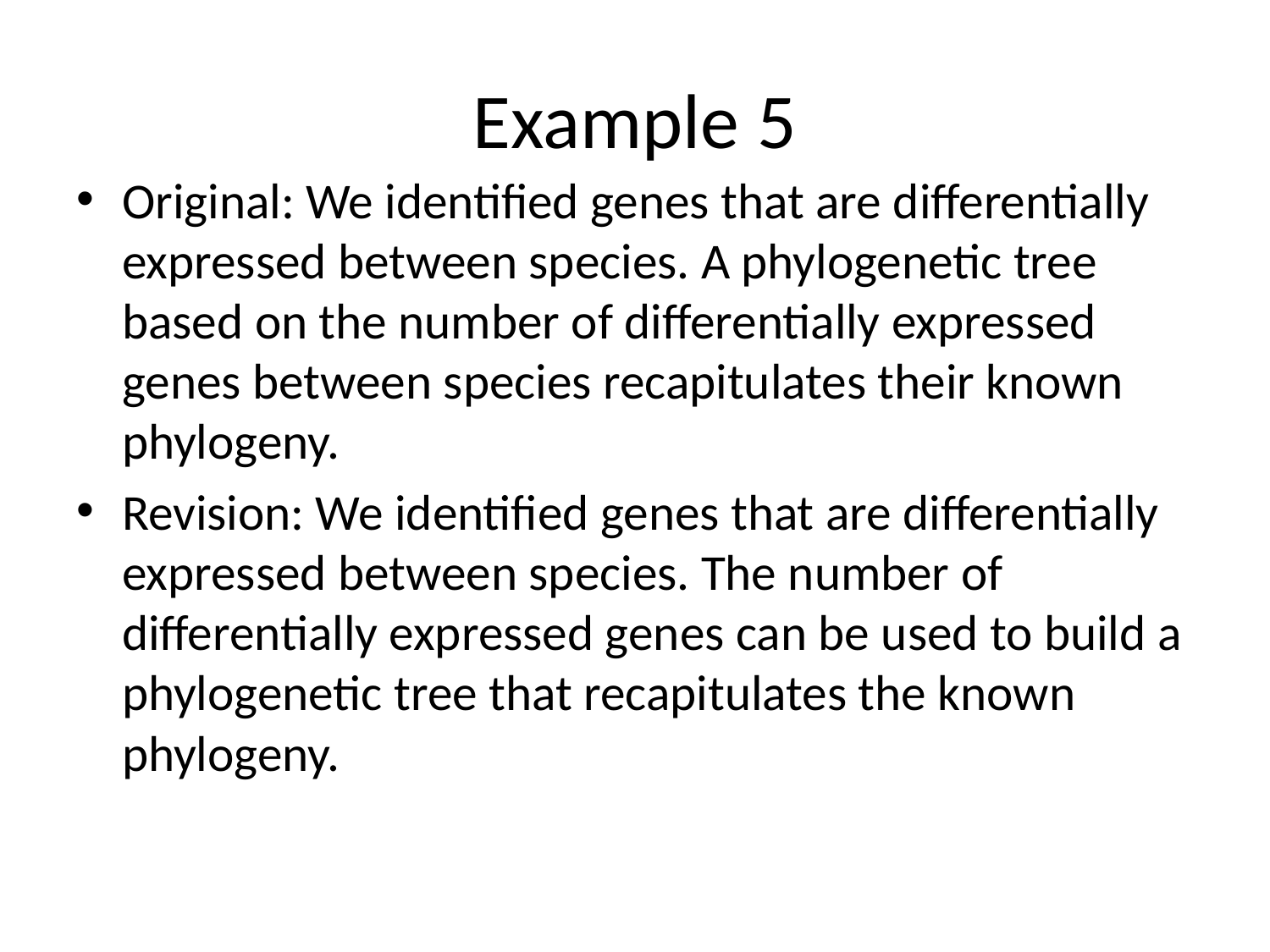

# Example 5
Original: We identified genes that are differentially expressed between species. A phylogenetic tree based on the number of differentially expressed genes between species recapitulates their known phylogeny.
Revision: We identified genes that are differentially expressed between species. The number of differentially expressed genes can be used to build a phylogenetic tree that recapitulates the known phylogeny.